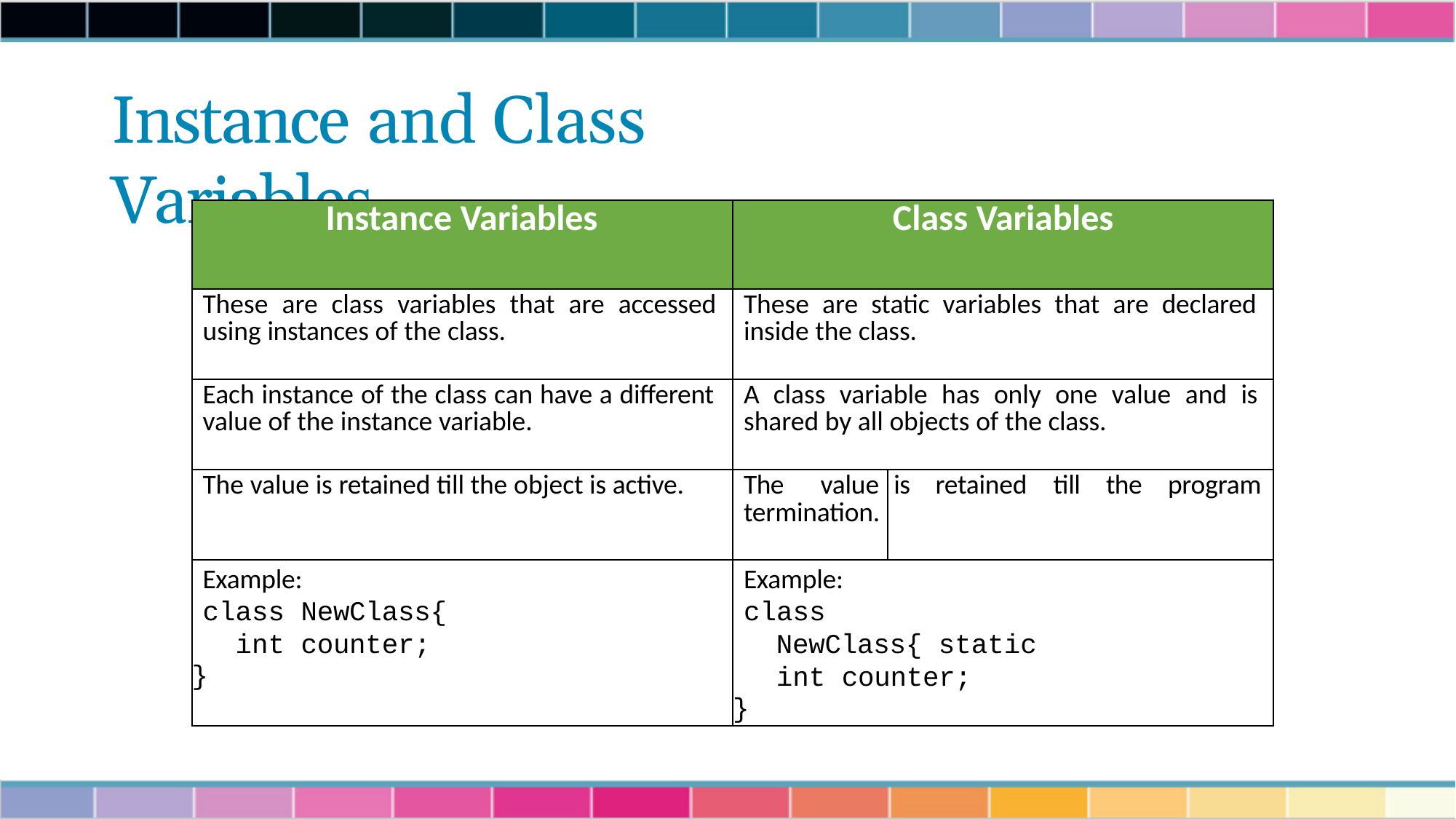

# Instance and Class Variables
| Instance Variables | Class Variables |  |  |  |  |  |
| --- | --- | --- | --- | --- | --- | --- |
| These are class variables that are accessed using instances of the class. | These are static variables that are declared inside the class. |  |  |  |  |  |
| Each instance of the class can have a different value of the instance variable. | A class variable has only one value and is shared by all objects of the class. |  |  |  |  |  |
| The value is retained till the object is active. | The value termination. | is | retained | till | the | program |
| Example: class NewClass{ int counter; } | Example: class NewClass{ static int counter; } |  |  |  |  |  |